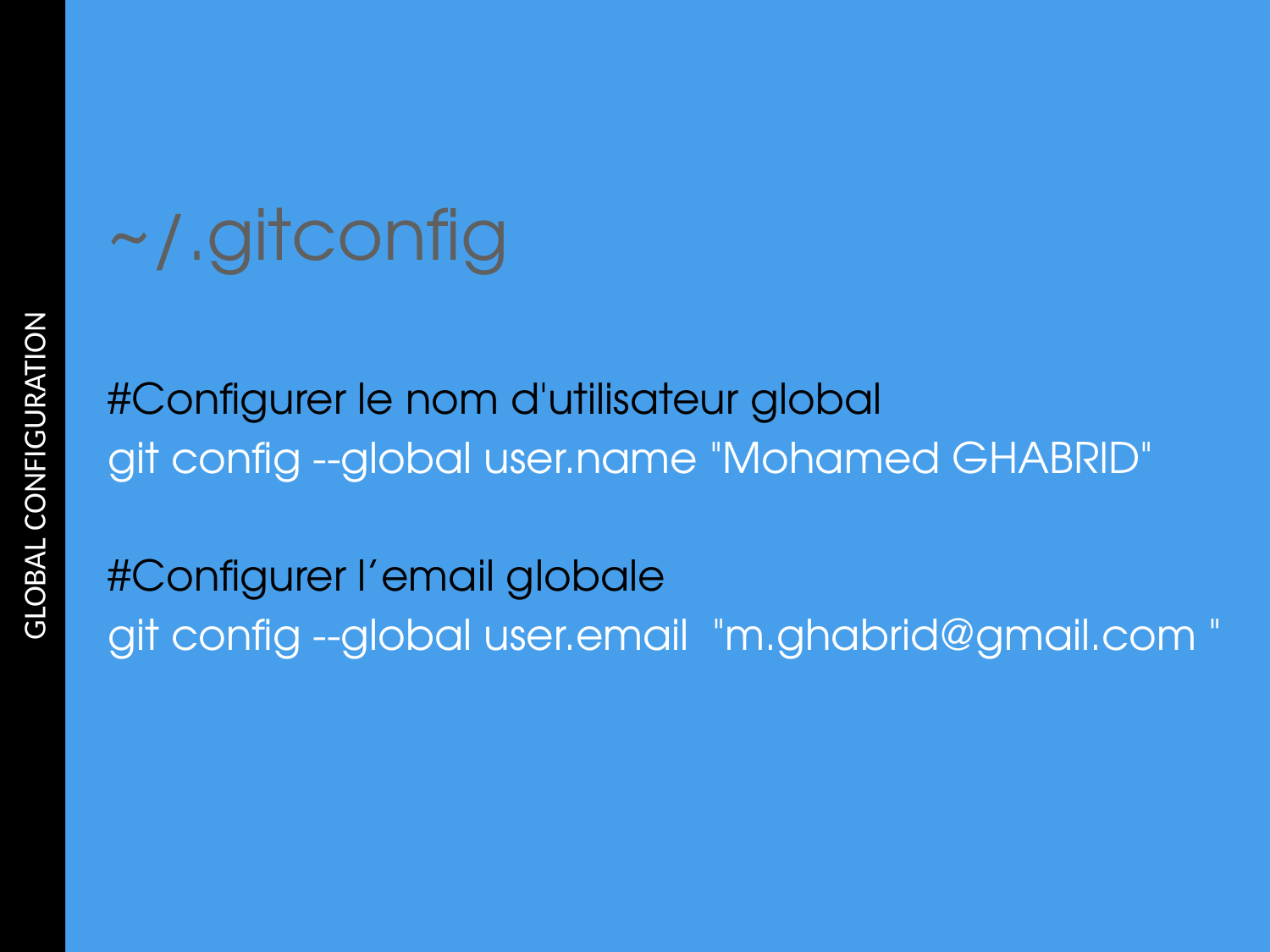

GLOBAL CONFIGURATION
~/.gitconfig

#Configurer le nom d'utilisateur global
git config --global user.name "Mohamed GHABRID"

#Configurer l’email globale
git config --global user.email  "m.ghabrid@gmail.com "